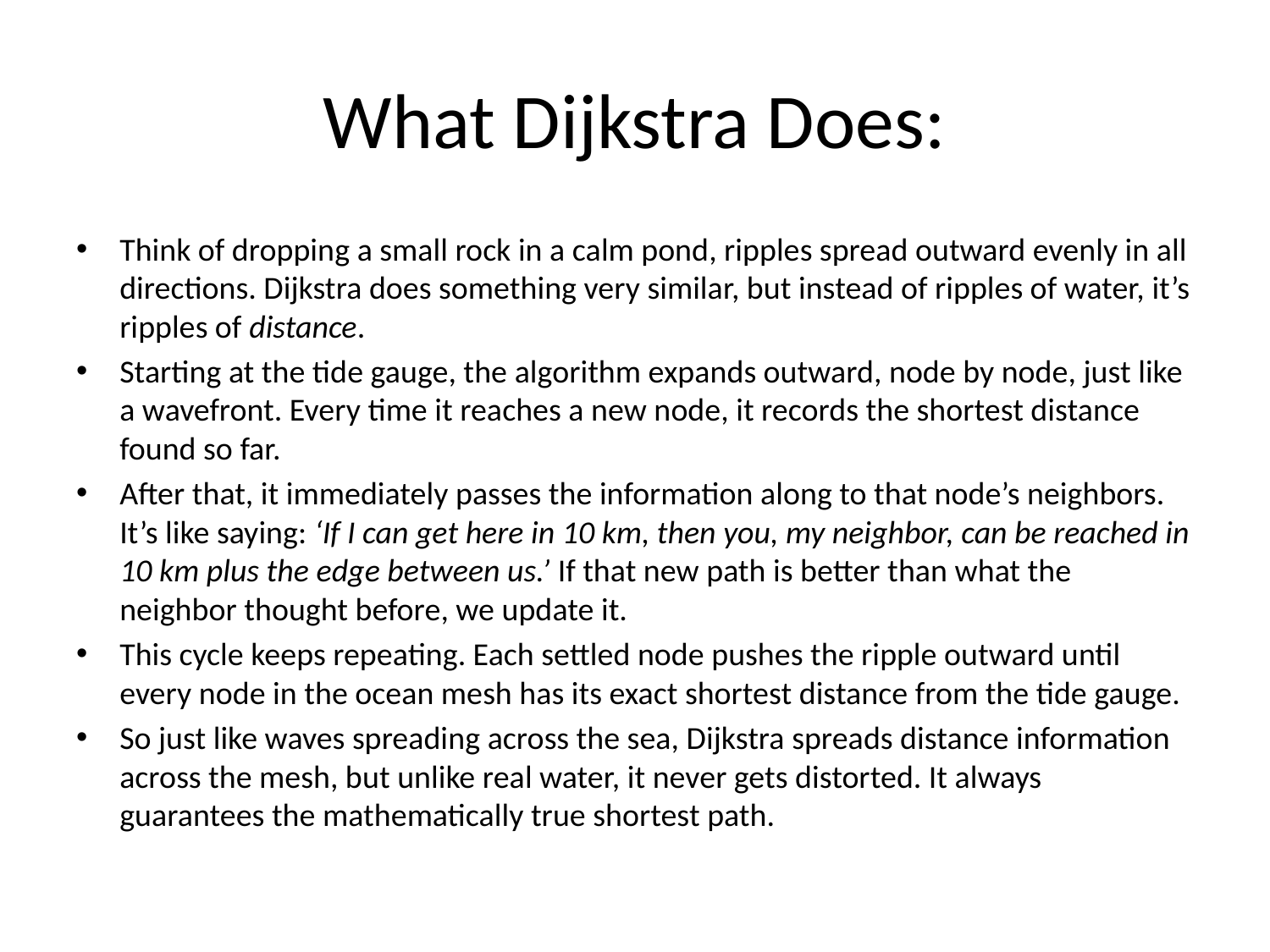

# What Dijkstra Does:
Think of dropping a small rock in a calm pond, ripples spread outward evenly in all directions. Dijkstra does something very similar, but instead of ripples of water, it’s ripples of distance.
Starting at the tide gauge, the algorithm expands outward, node by node, just like a wavefront. Every time it reaches a new node, it records the shortest distance found so far.
After that, it immediately passes the information along to that node’s neighbors. It’s like saying: ‘If I can get here in 10 km, then you, my neighbor, can be reached in 10 km plus the edge between us.’ If that new path is better than what the neighbor thought before, we update it.
This cycle keeps repeating. Each settled node pushes the ripple outward until every node in the ocean mesh has its exact shortest distance from the tide gauge.
So just like waves spreading across the sea, Dijkstra spreads distance information across the mesh, but unlike real water, it never gets distorted. It always guarantees the mathematically true shortest path.